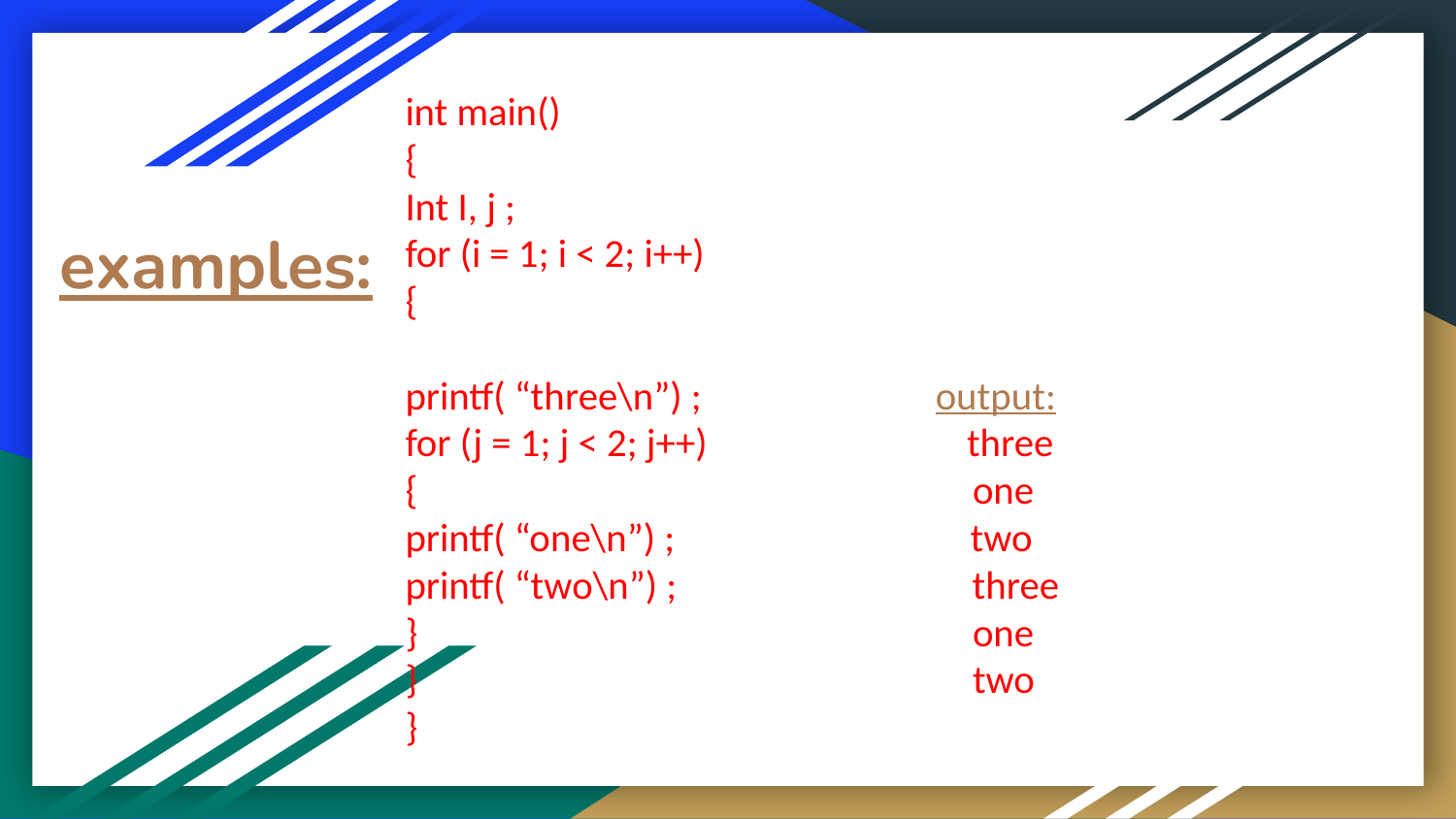

int main()
{
Int I, j ;
for (i = 1; i < 2; i++)
{

printf( “three\n”) ;                          output:
for (j = 1; j < 2; j++)                             three
{                                                              one
printf( “one\n”) ;                                 two
printf( “two\n”) ;                                 three
}                                                              one
}                                                              two
}

# examples: